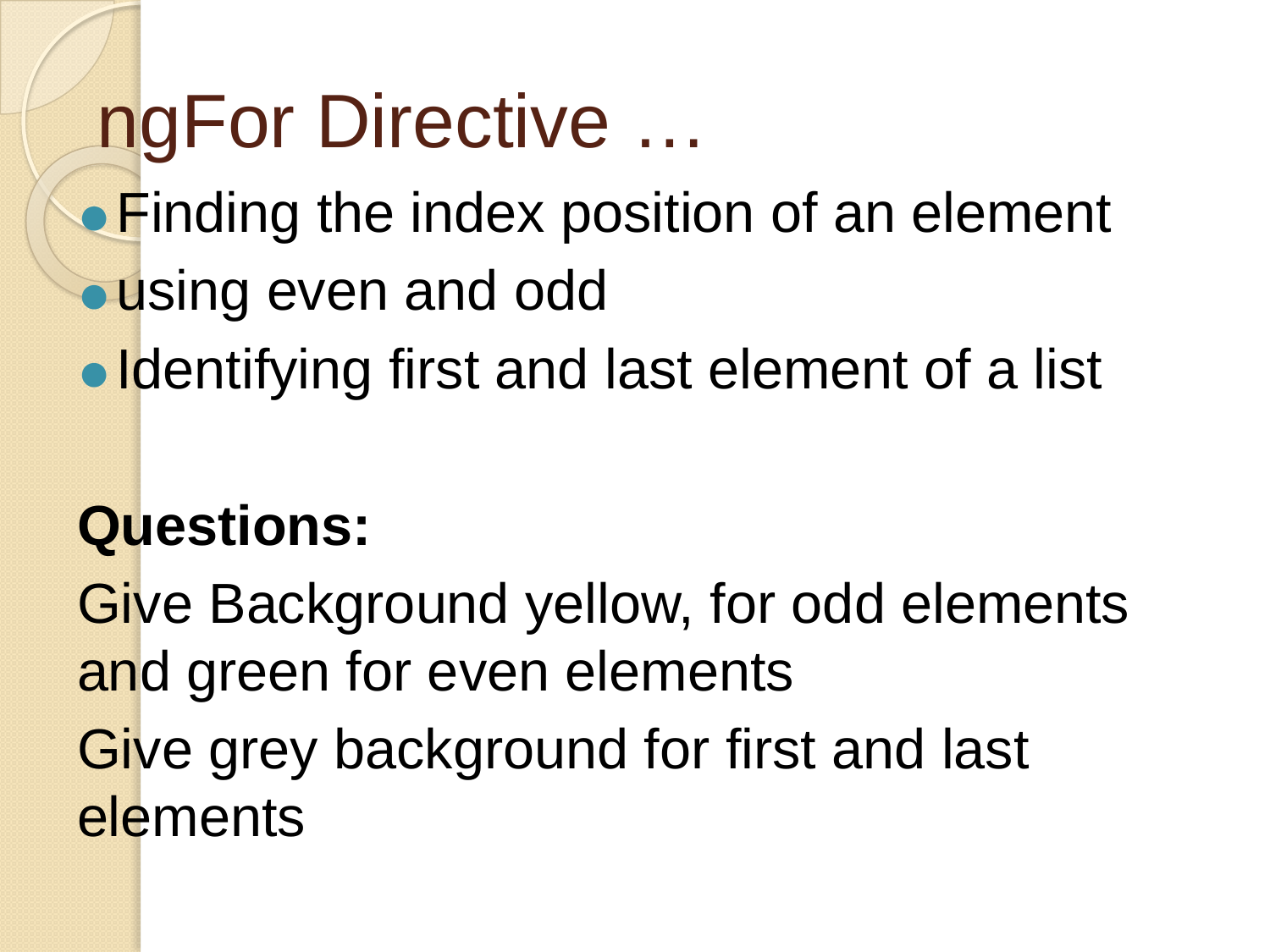

# ngFor Directive …
Finding the index position of an element
using even and odd
Identifying first and last element of a list

Questions:
Give Background yellow, for odd elements and green for even elements
Give grey background for first and last elements